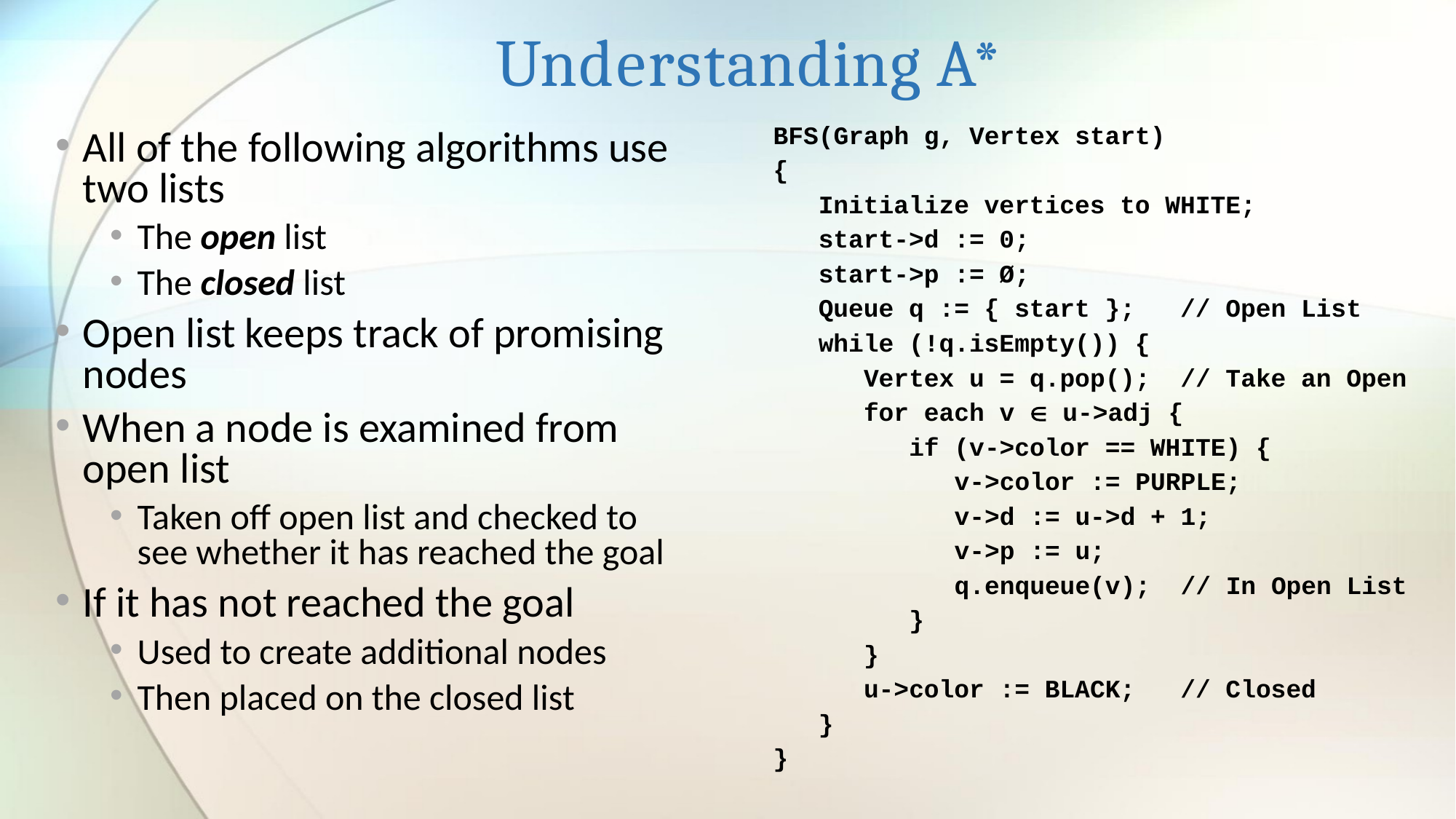

# Understanding A*
BFS(Graph g, Vertex start)
{
   Initialize vertices to WHITE;
   start->d := 0;
   start->p := Ø;
   Queue q := { start };   // Open List
   while (!q.isEmpty()) {
      Vertex u = q.pop();  // Take an Open
      for each v ∈ u->adj {
         if (v->color == WHITE) {
            v->color := PURPLE;
            v->d := u->d + 1;
            v->p := u;
            q.enqueue(v);  // In Open List
         }
      }
      u->color := BLACK;   // Closed
   }
}
All of the following algorithms use two lists
The open list
The closed list
Open list keeps track of promising nodes
When a node is examined from open list
Taken off open list and checked to see whether it has reached the goal
If it has not reached the goal
Used to create additional nodes
Then placed on the closed list